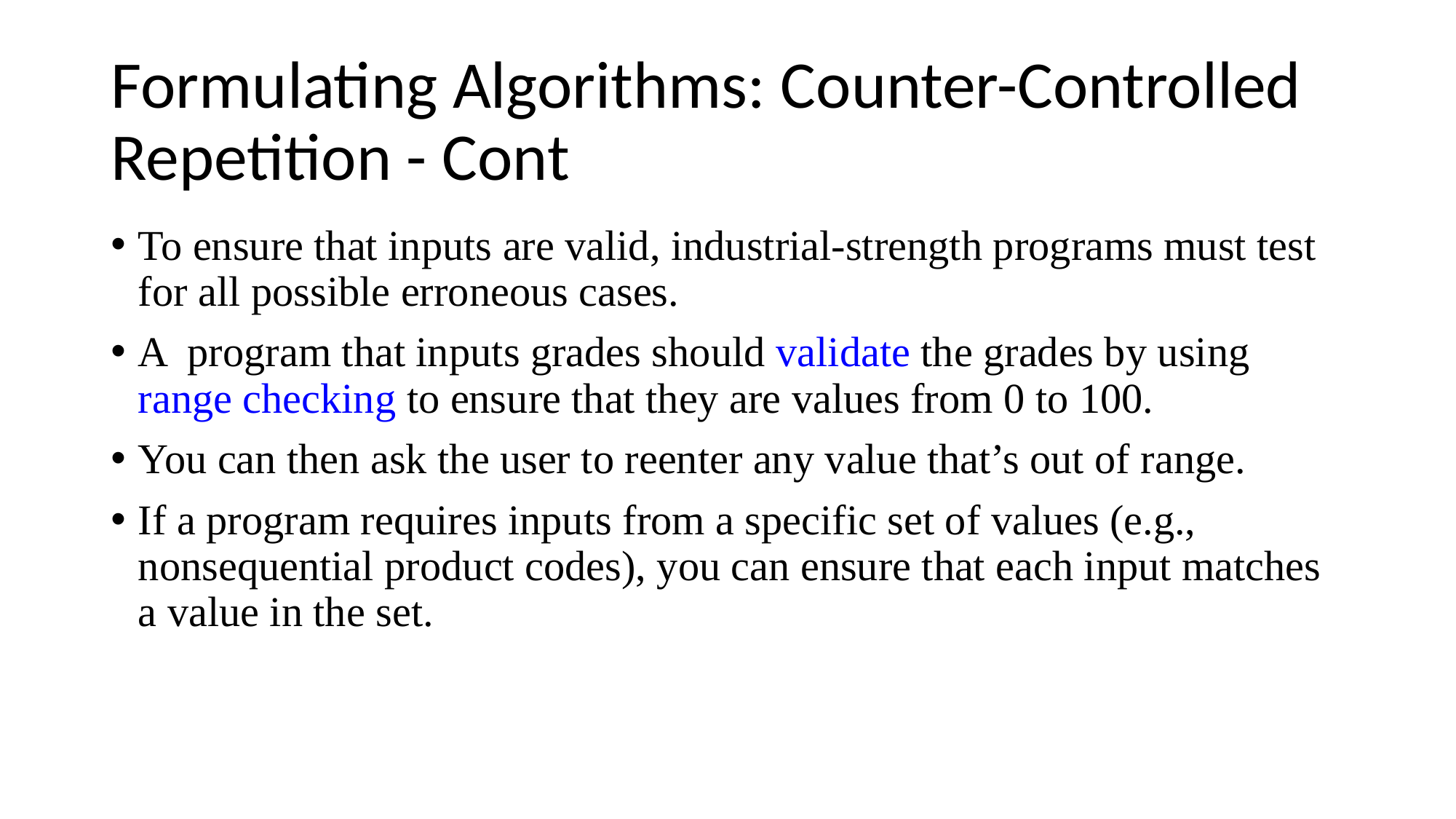

# Formulating Algorithms: Counter-Controlled Repetition - Cont
To ensure that inputs are valid, industrial-strength programs must test for all possible erroneous cases.
A  program that inputs grades should validate the grades by using range checking to ensure that they are values from 0 to 100.
You can then ask the user to reenter any value that’s out of range.
If a program requires inputs from a specific set of values (e.g., nonsequential product codes), you can ensure that each input matches a value in the set.